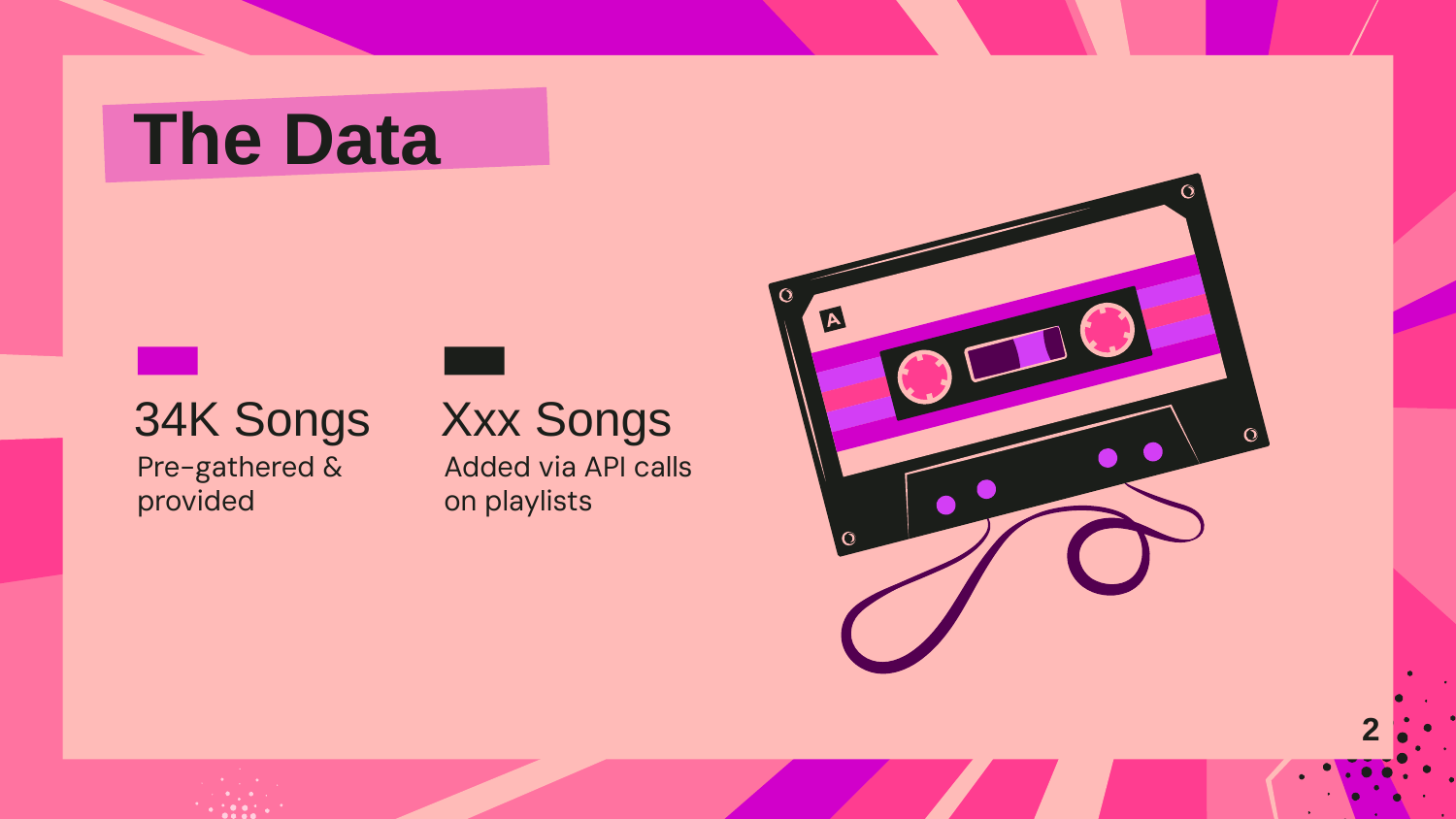

# The Data

34K Songs
Xxx Songs
Pre-gathered & provided
Added via API calls on playlists
2